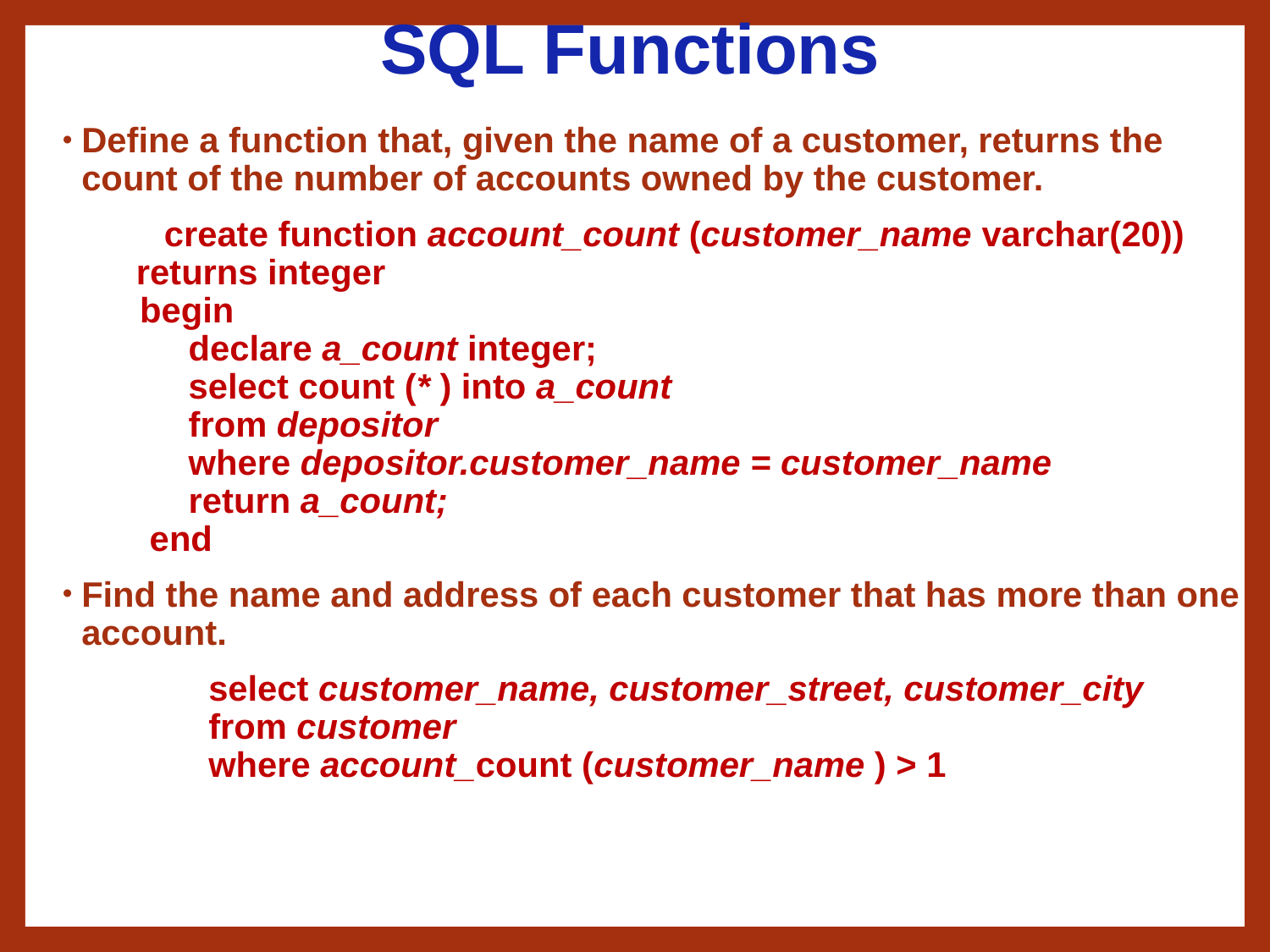

# SQL Functions
Define a function that, given the name of a customer, returns the count of the number of accounts owned by the customer.
             create function account_count (customer_name varchar(20))
       returns integer
      begin
           declare a_count integer;
           select count (* ) into a_count
           from depositor
           where depositor.customer_name = customer_name
           return a_count;
       end
Find the name and address of each customer that has more than one account.
		select customer_name, customer_street, customer_city
	from customer
	where account_count (customer_name ) > 1